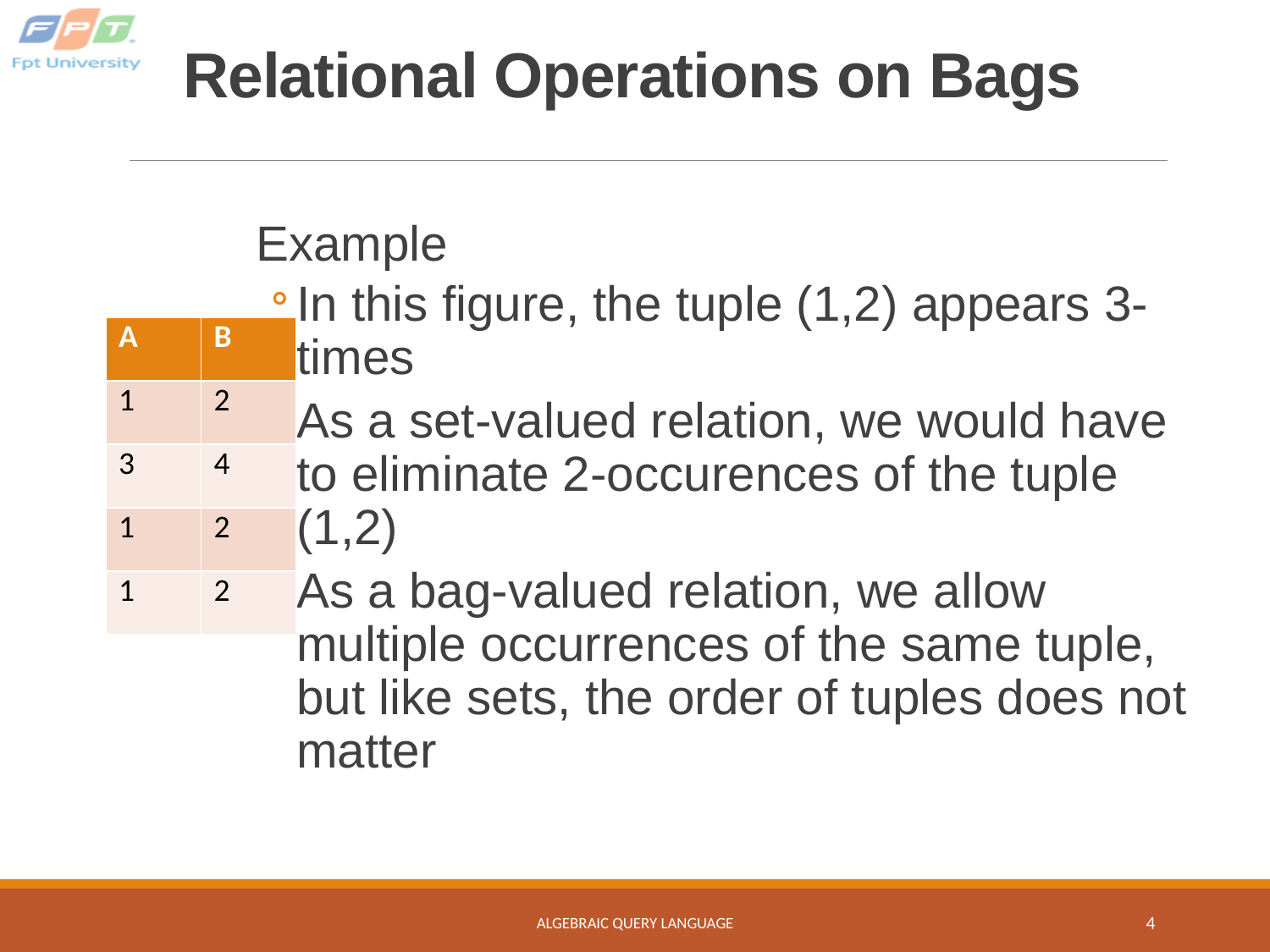

# Relational Operations on Bags
Example
In this figure, the tuple (1,2) appears 3-times
As a set-valued relation, we would have to eliminate 2-occurences of the tuple (1,2)
As a bag-valued relation, we allow multiple occurrences of the same tuple, but like sets, the order of tuples does not matter
| A | B |
| --- | --- |
| 1 | 2 |
| 3 | 4 |
| 1 | 2 |
| 1 | 2 |
ALGEBRAIC QUERY LANGUAGE
4